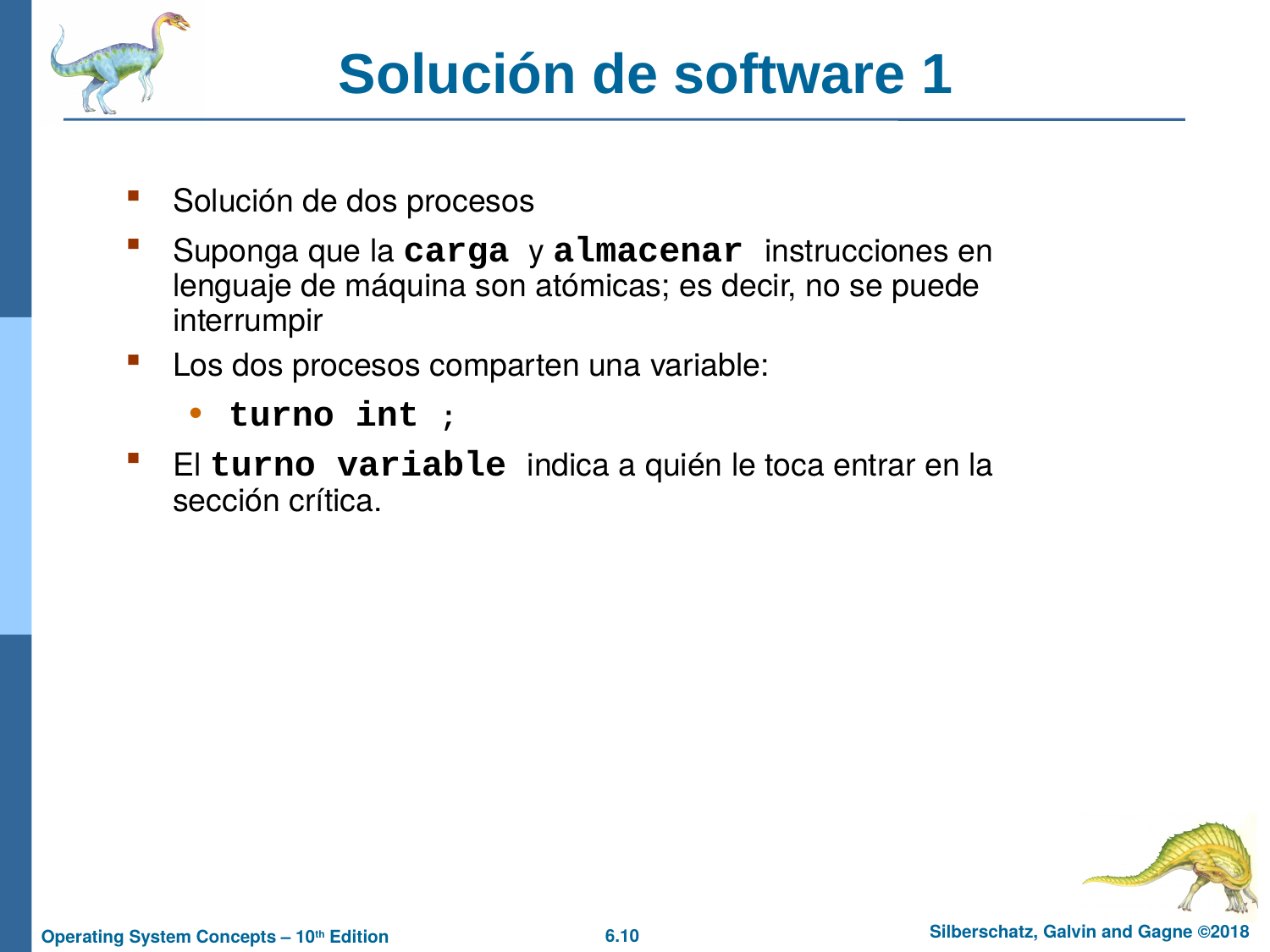

# Solución de software 1
Solución de dos procesos
Suponga que la carga y almacenar instrucciones en lenguaje de máquina son atómicas; es decir, no se puede interrumpir
Los dos procesos comparten una variable:
turno int ;
El turno variable indica a quién le toca entrar en la sección crítica.